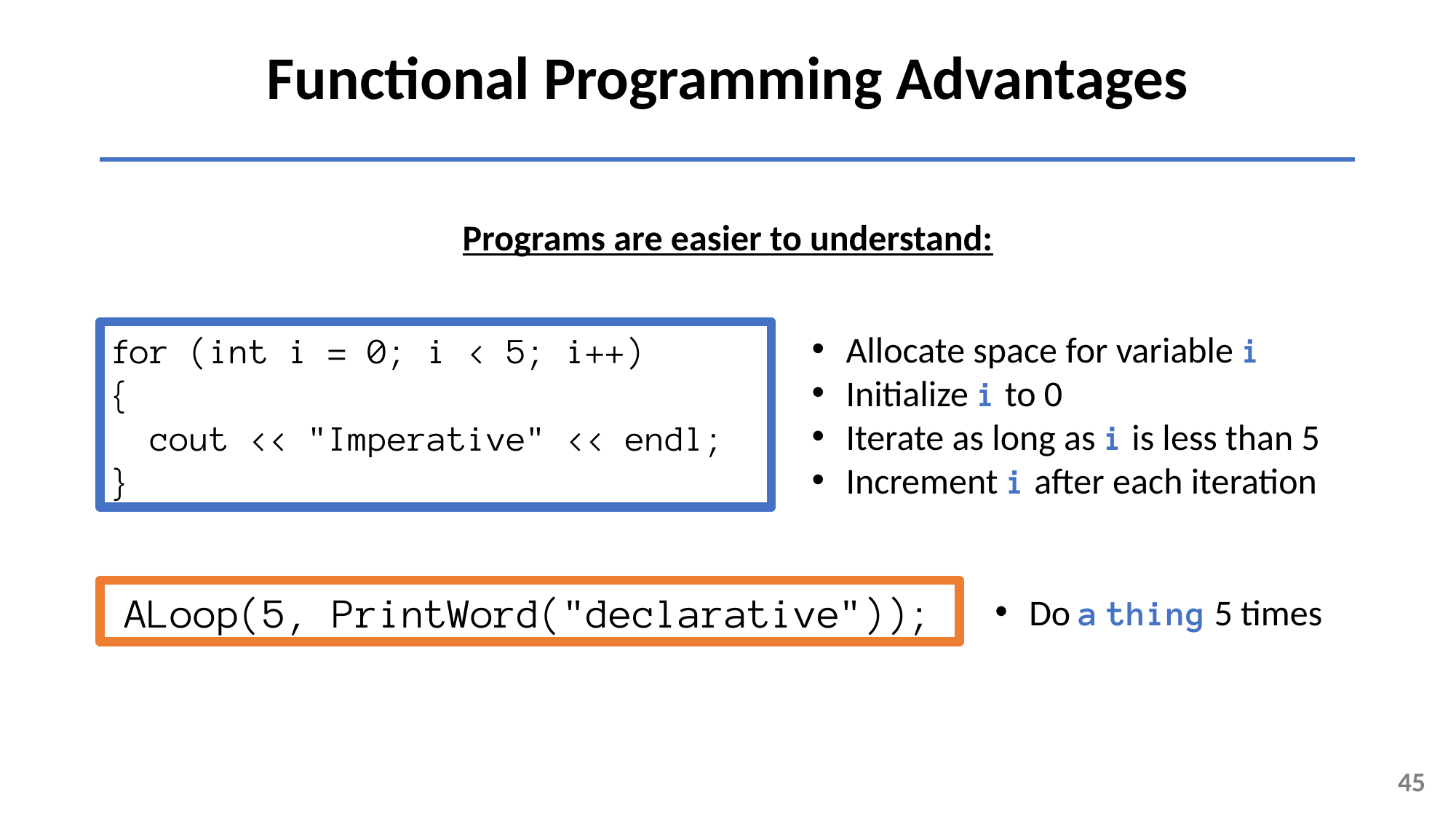

Functional Programming Advantages
Programs are easier to understand:
Allocate space for variable i
Initialize i to 0
Iterate as long as i is less than 5
Increment i after each iteration
for (int i = 0; i < 5; i++)
{
  cout << "Imperative" << endl;
}
ALoop(5, PrintWord("declarative"));
Do a thing 5 times
45